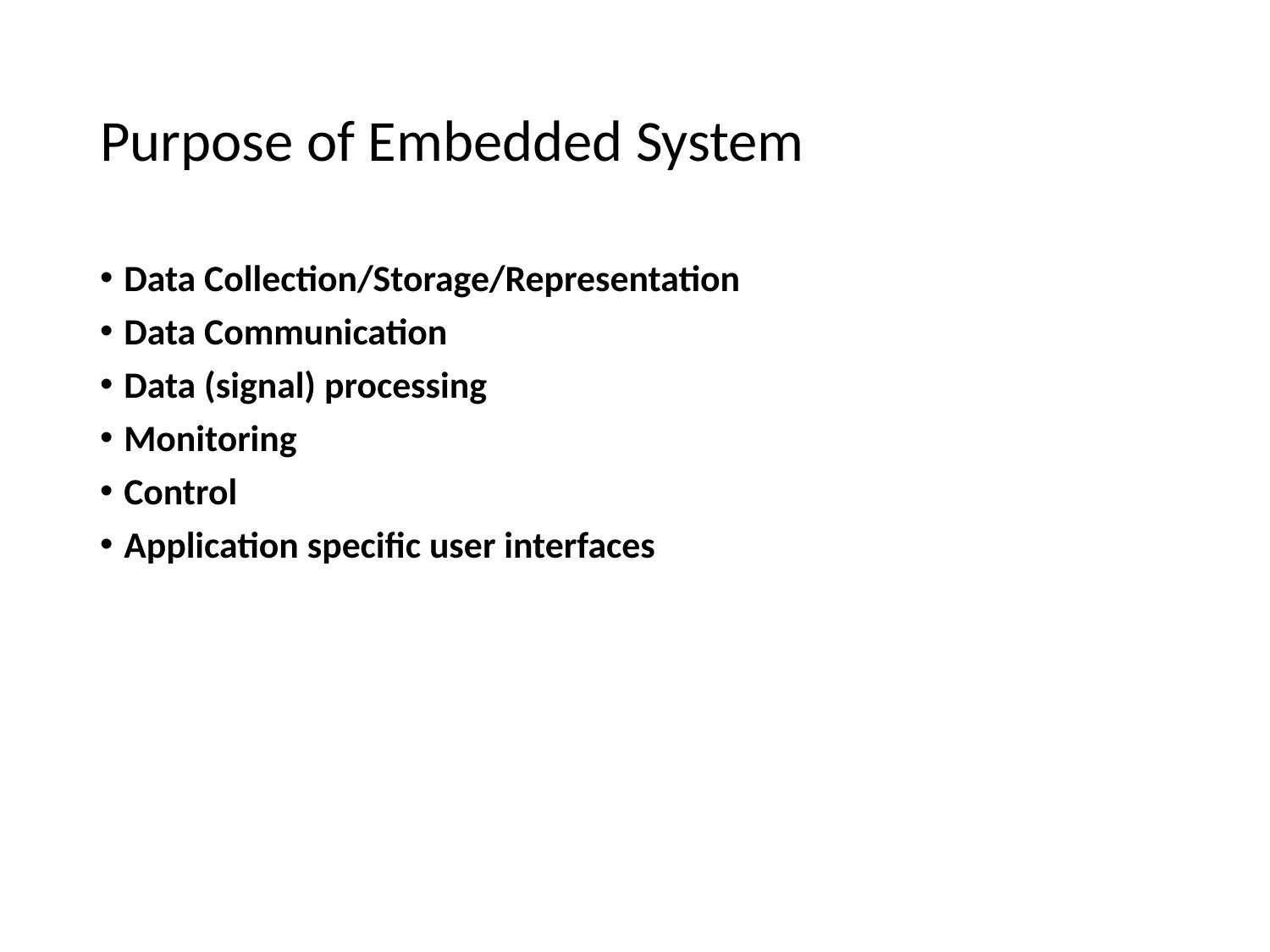

# Purpose of Embedded System
Data Collection/Storage/Representation
Data Communication
Data (signal) processing
Monitoring
Control
Application specific user interfaces